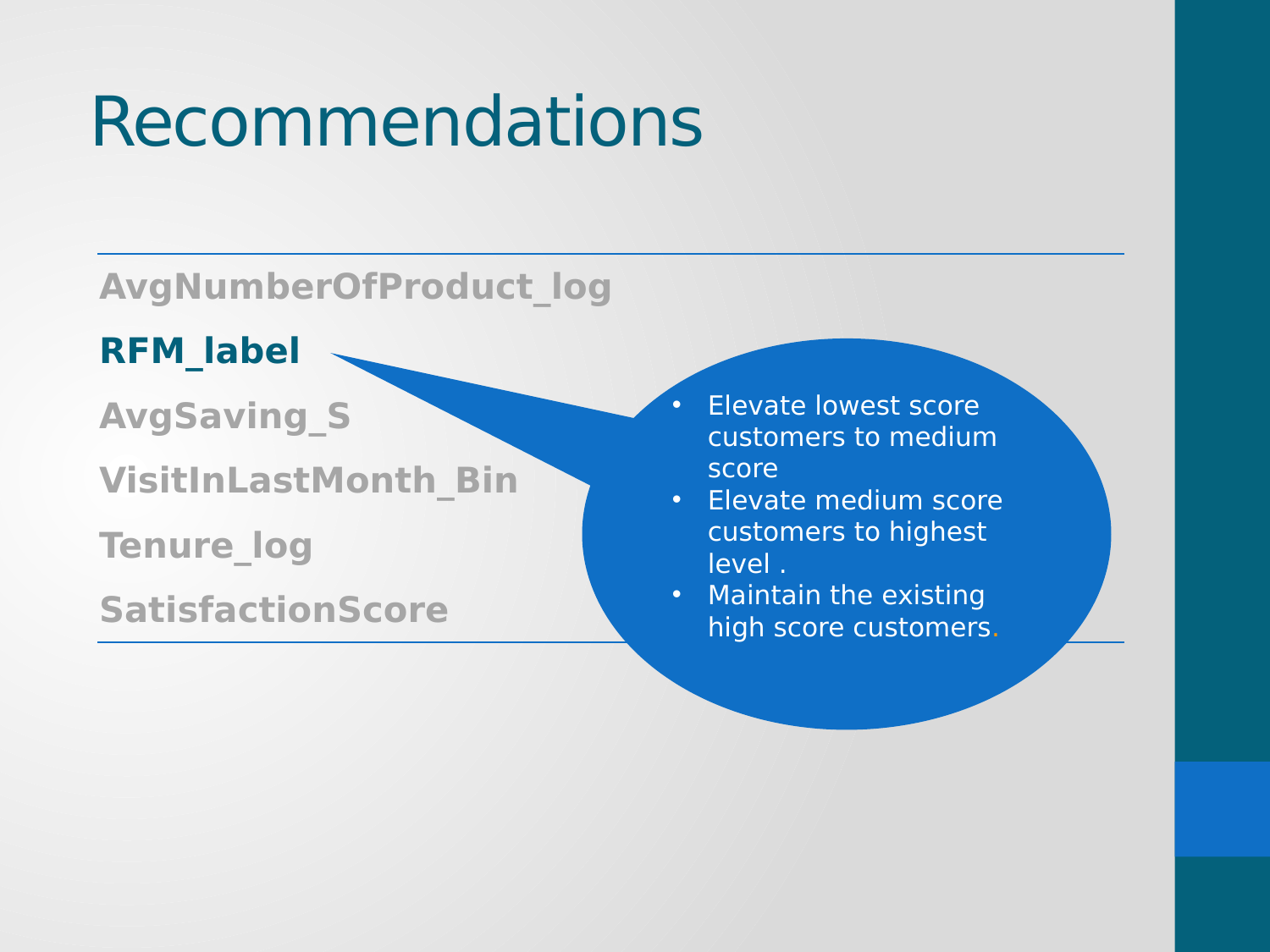

# Recommendations
| AvgNumberOfProduct\_log |  |
| --- | --- |
| RFM\_label |  |
| AvgSaving\_S |  |
| VisitInLastMonth\_Bin |  |
| Tenure\_log |  |
| SatisfactionScore |  |
Elevate lowest score customers to medium score
Elevate medium score customers to highest level .
Maintain the existing high score customers.